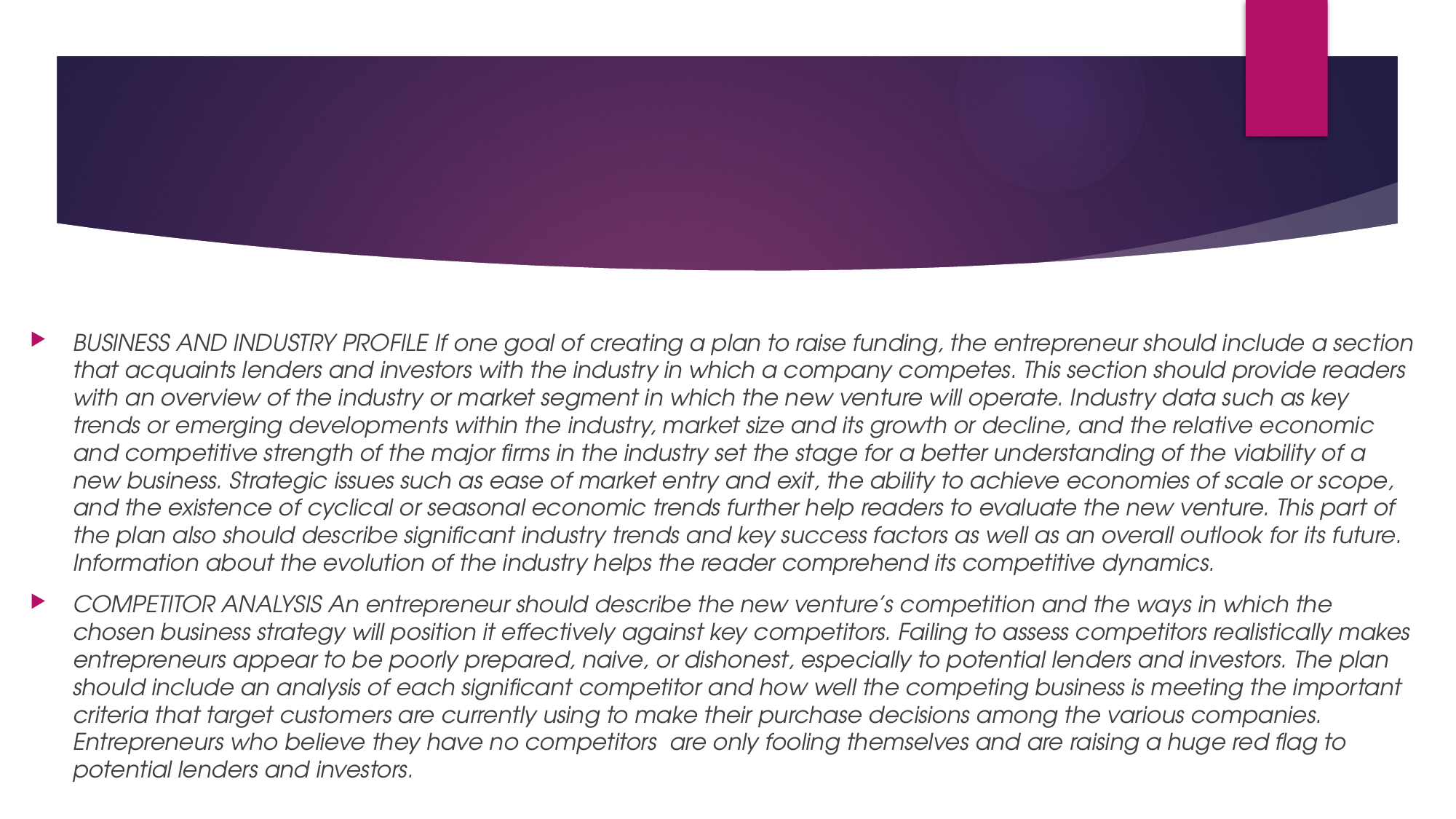

#

BUSINESS AND INDUSTRY PROFILE If one goal of creating a plan to raise funding, the entrepreneur should include a section that acquaints lenders and investors with the industry in which a company competes. This section should provide readers with an overview of the industry or market segment in which the new venture will operate. Industry data such as key trends or emerging developments within the industry, market size and its growth or decline, and the relative economic and competitive strength of the major firms in the industry set the stage for a better understanding of the viability of a new business. Strategic issues such as ease of market entry and exit, the ability to achieve economies of scale or scope, and the existence of cyclical or seasonal economic trends further help readers to evaluate the new venture. This part of the plan also should describe significant industry trends and key success factors as well as an overall outlook for its future. Information about the evolution of the industry helps the reader comprehend its competitive dynamics.
COMPETITOR ANALYSIS An entrepreneur should describe the new venture’s competition and the ways in which the chosen business strategy will position it effectively against key competitors. Failing to assess competitors realistically makes entrepreneurs appear to be poorly prepared, naive, or dishonest, especially to potential lenders and investors. The plan should include an analysis of each significant competitor and how well the competing business is meeting the important criteria that target customers are currently using to make their purchase decisions among the various companies. Entrepreneurs who believe they have no competitors  are only fooling themselves and are raising a huge red flag to potential lenders and investors.